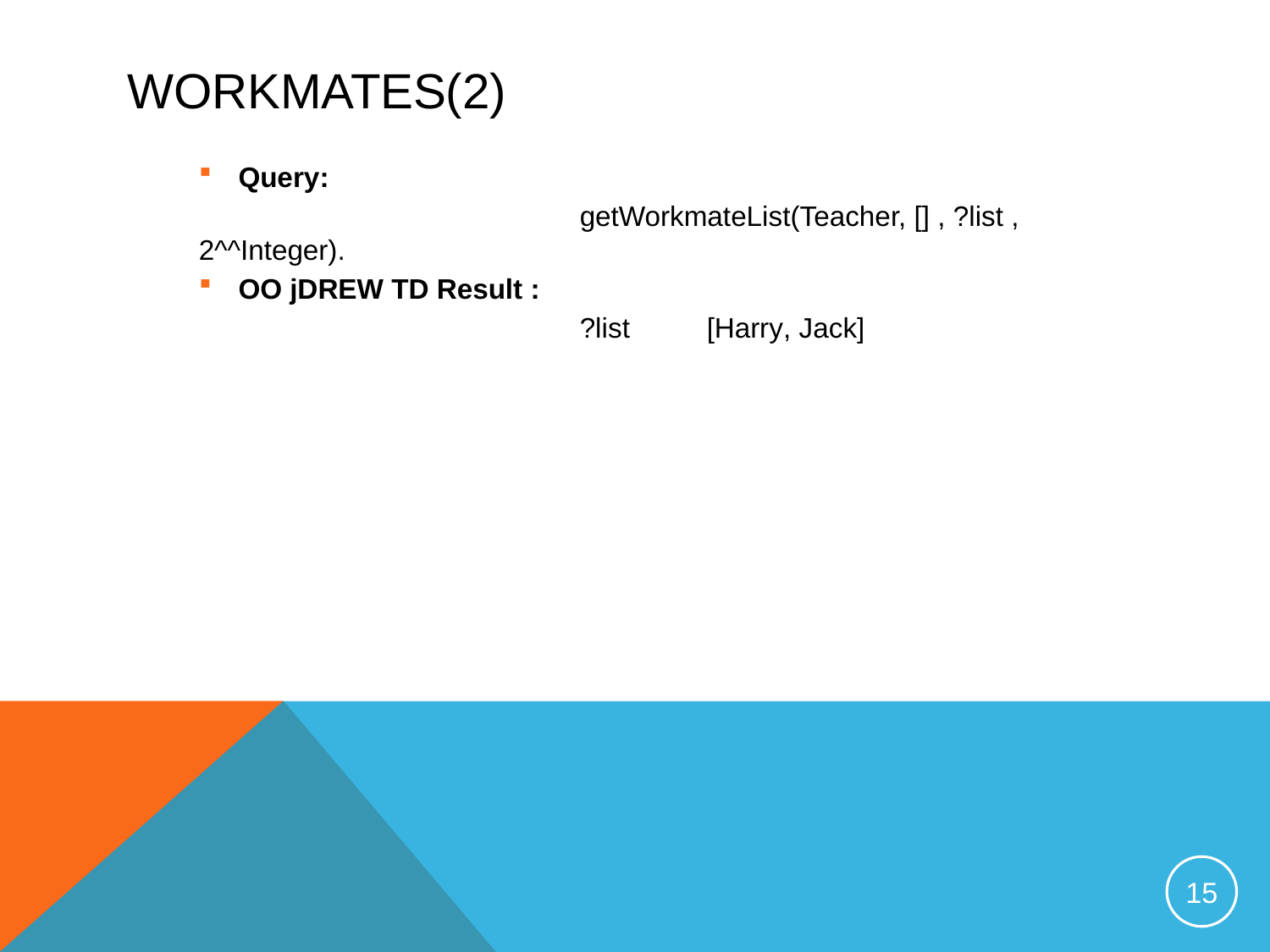

# Workmates(2)
Query:
			getWorkmateList(Teacher, [] , ?list , 2^^Integer).
OO jDREW TD Result :
			?list	[Harry, Jack]

15